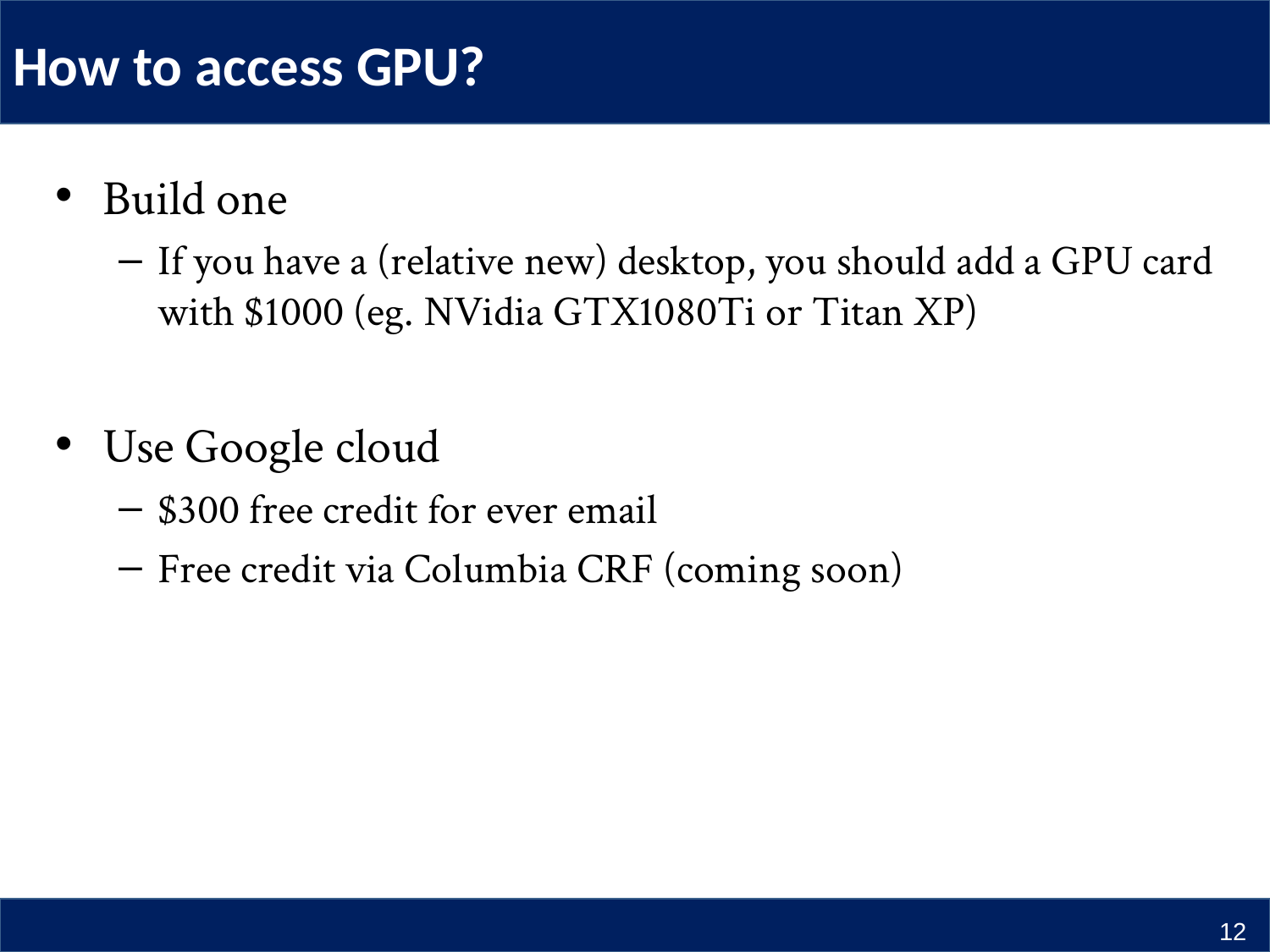

# How to access GPU?
Build one
If you have a (relative new) desktop, you should add a GPU card with $1000 (eg. NVidia GTX1080Ti or Titan XP)

Use Google cloud
$300 free credit for ever email
Free credit via Columbia CRF (coming soon)
12